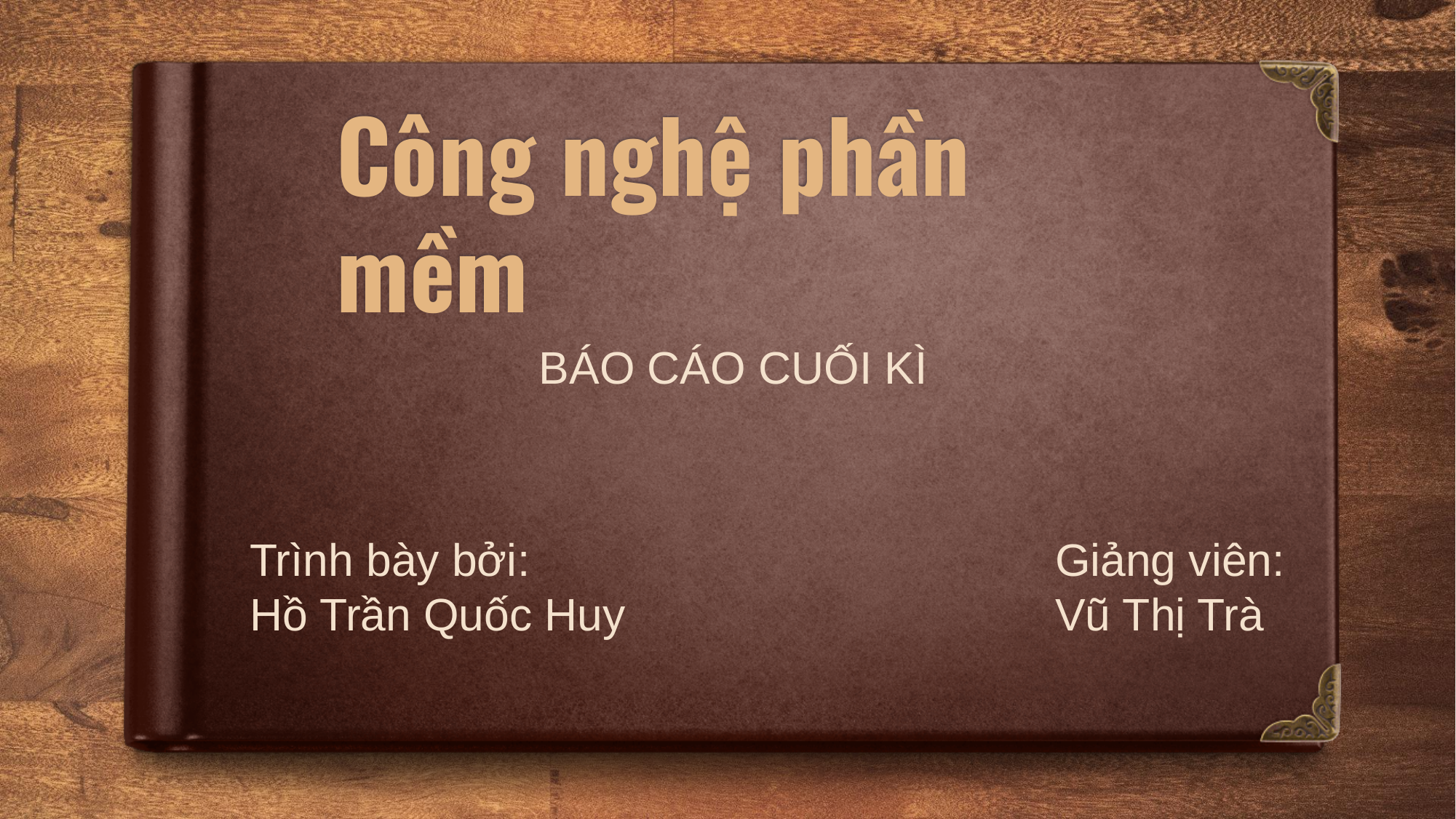

# Công nghệ phần mềm
BÁO CÁO CUỐI KÌ
Trình bày bởi:
Hồ Trần Quốc Huy
Giảng viên:
Vũ Thị Trà